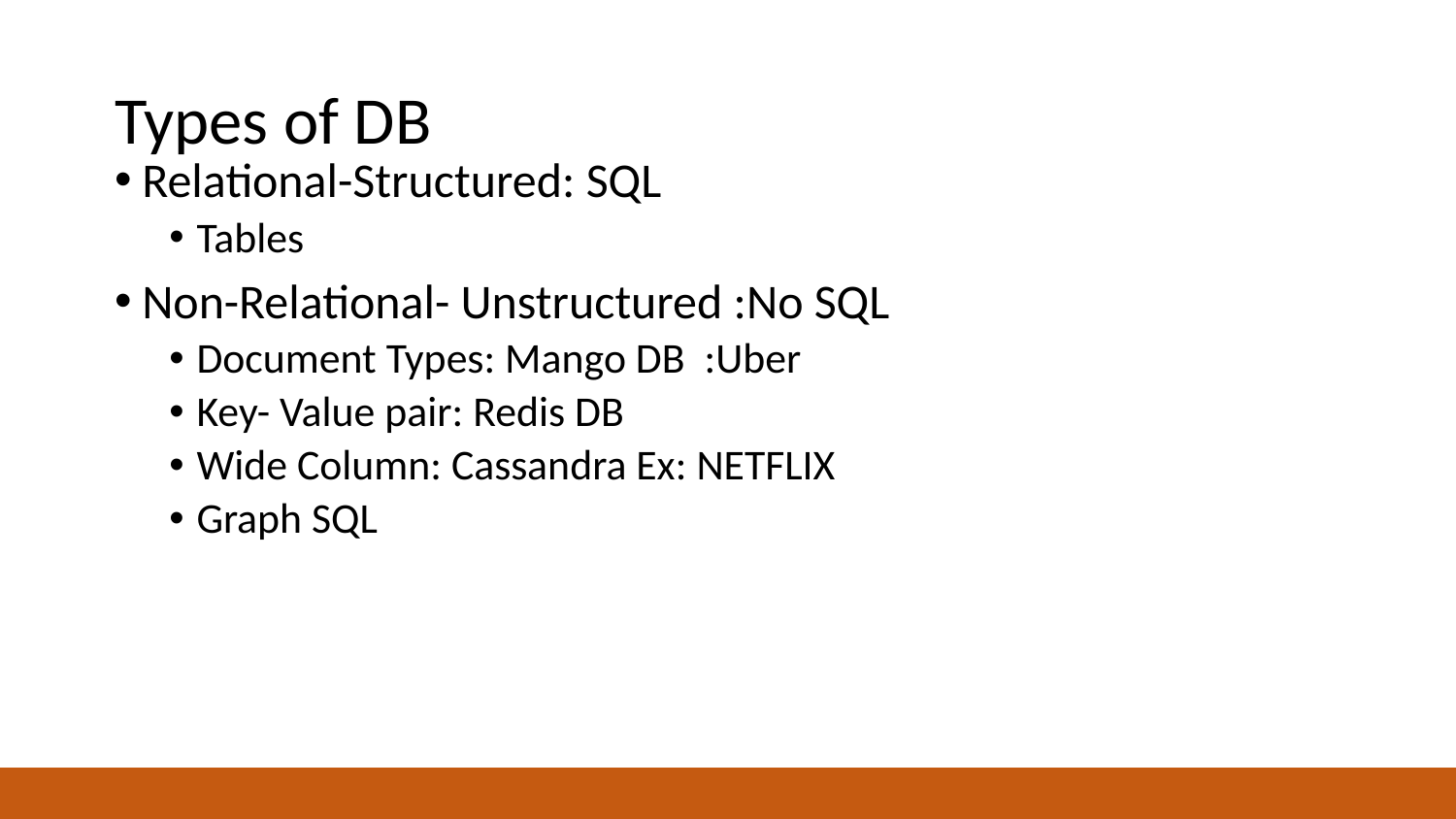

# Types of DB
Relational-Structured: SQL
Tables
Non-Relational- Unstructured :No SQL
Document Types: Mango DB  :Uber
Key- Value pair: Redis DB
Wide Column: Cassandra Ex: NETFLIX
Graph SQL